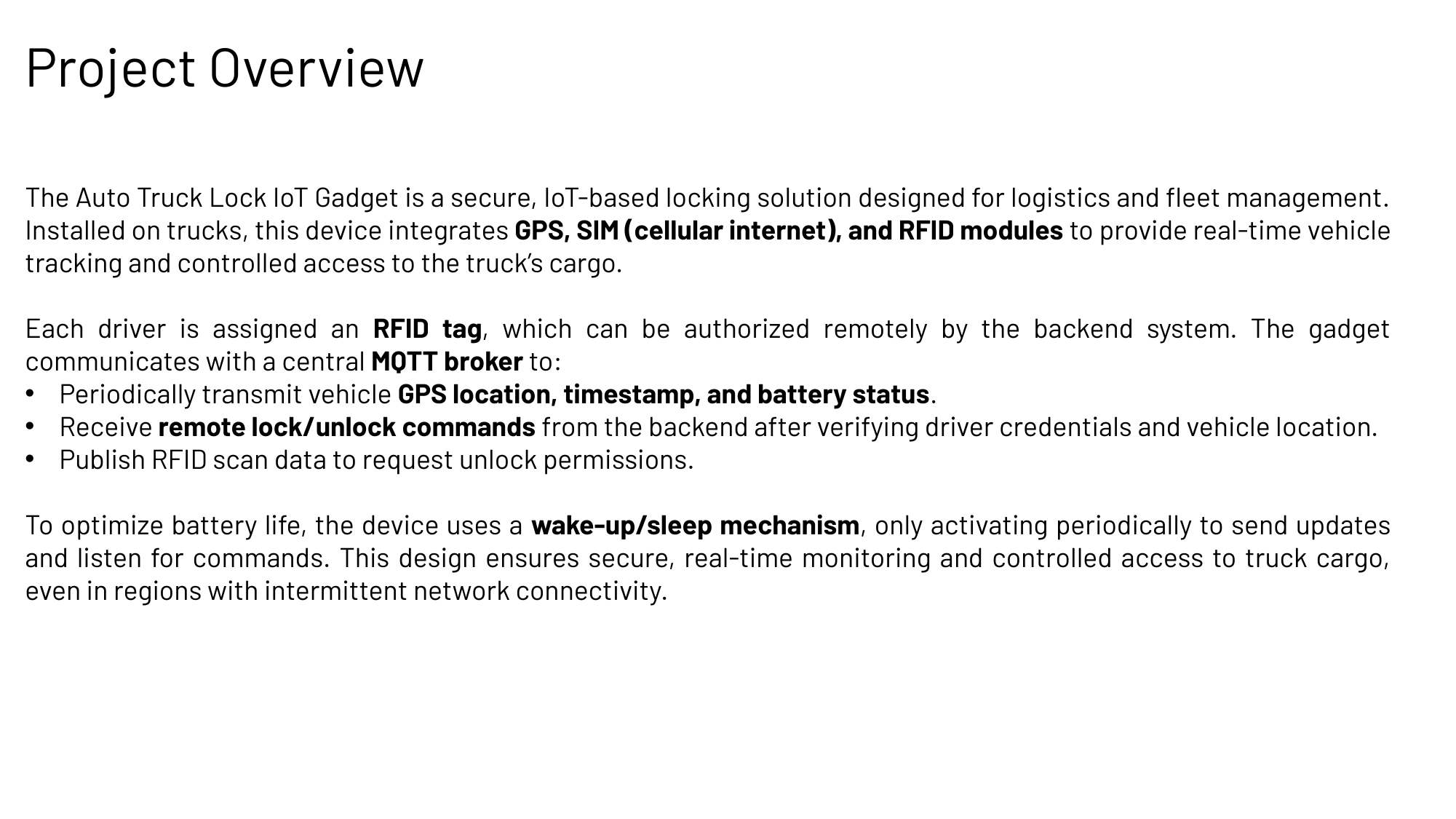

# Project Overview
The Auto Truck Lock IoT Gadget is a secure, IoT-based locking solution designed for logistics and fleet management. Installed on trucks, this device integrates GPS, SIM (cellular internet), and RFID modules to provide real-time vehicle tracking and controlled access to the truck’s cargo.

Each driver is assigned an RFID tag, which can be authorized remotely by the backend system. The gadget communicates with a central MQTT broker to:
Periodically transmit vehicle GPS location, timestamp, and battery status.
Receive remote lock/unlock commands from the backend after verifying driver credentials and vehicle location.
Publish RFID scan data to request unlock permissions.

To optimize battery life, the device uses a wake-up/sleep mechanism, only activating periodically to send updates and listen for commands. This design ensures secure, real-time monitoring and controlled access to truck cargo, even in regions with intermittent network connectivity.